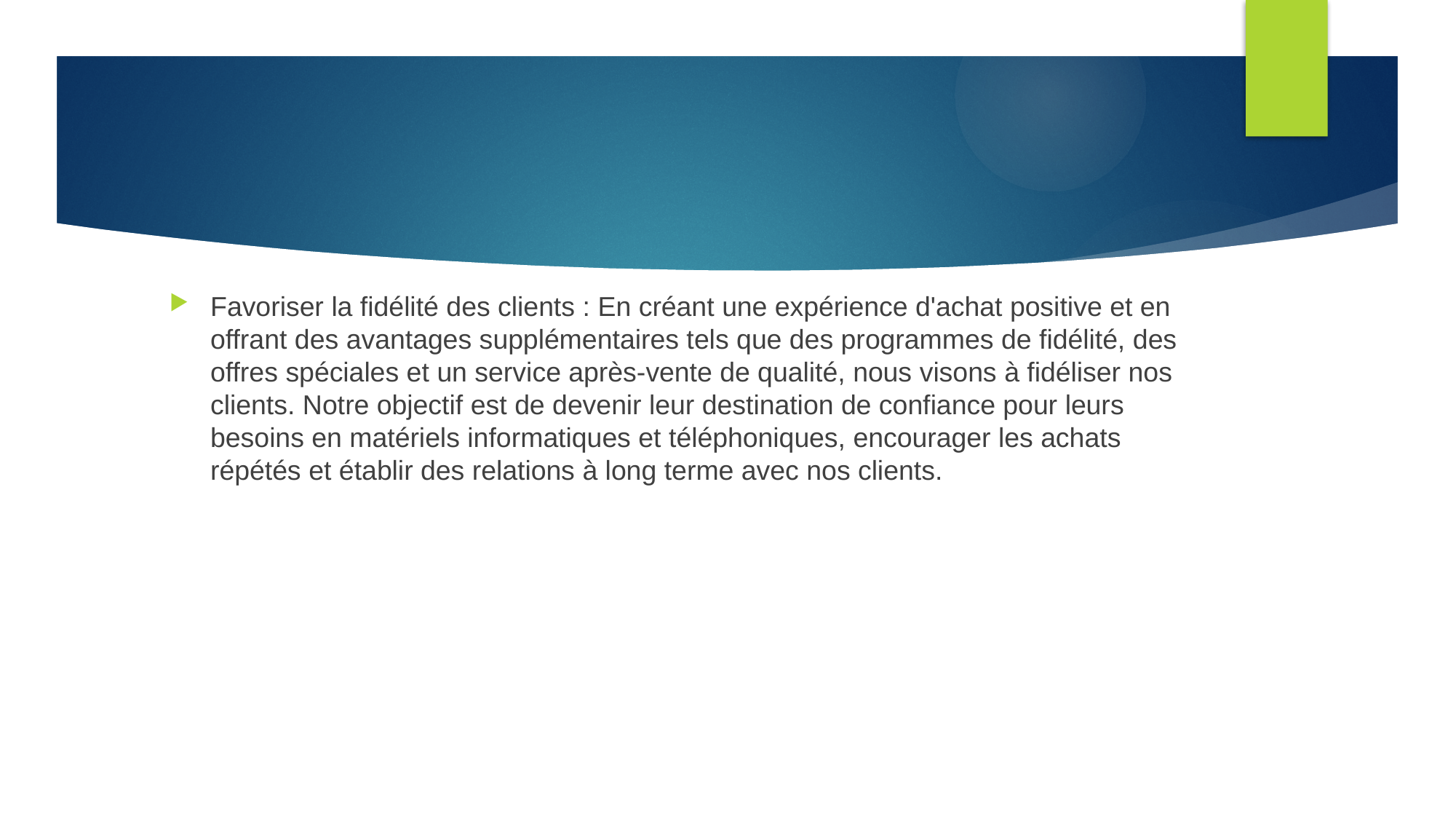

Favoriser la fidélité des clients : En créant une expérience d'achat positive et en offrant des avantages supplémentaires tels que des programmes de fidélité, des offres spéciales et un service après-vente de qualité, nous visons à fidéliser nos clients. Notre objectif est de devenir leur destination de confiance pour leurs besoins en matériels informatiques et téléphoniques, encourager les achats répétés et établir des relations à long terme avec nos clients.